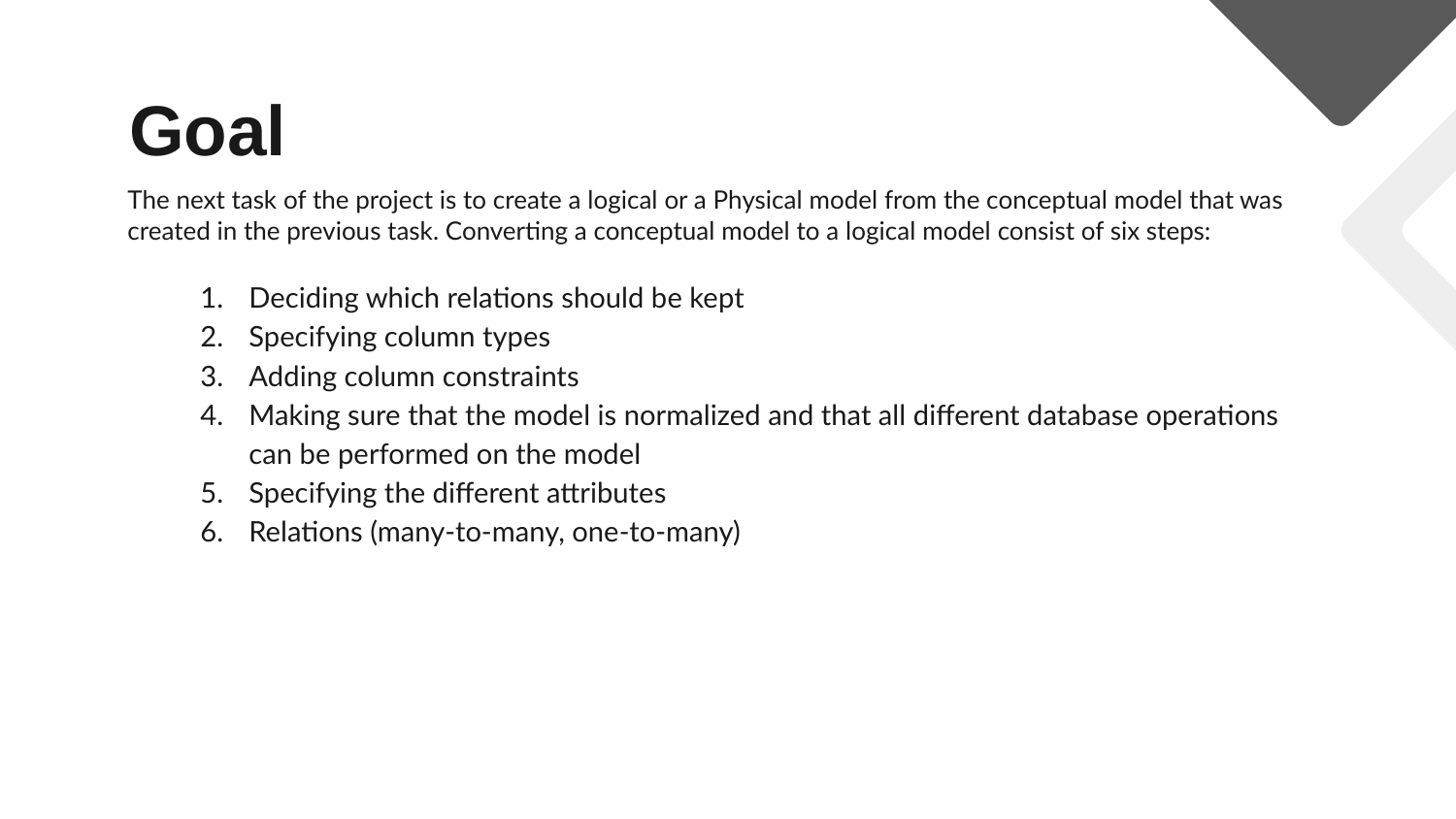

# Goal
The next task of the project is to create a logical or a Physical model from the conceptual model that was created in the previous task. Converting a conceptual model to a logical model consist of six steps:

Deciding which relations should be kept
Specifying column types
Adding column constraints
Making sure that the model is normalized and that all different database operations can be performed on the model
Specifying the different attributes
Relations (many-to-many, one-to-many)